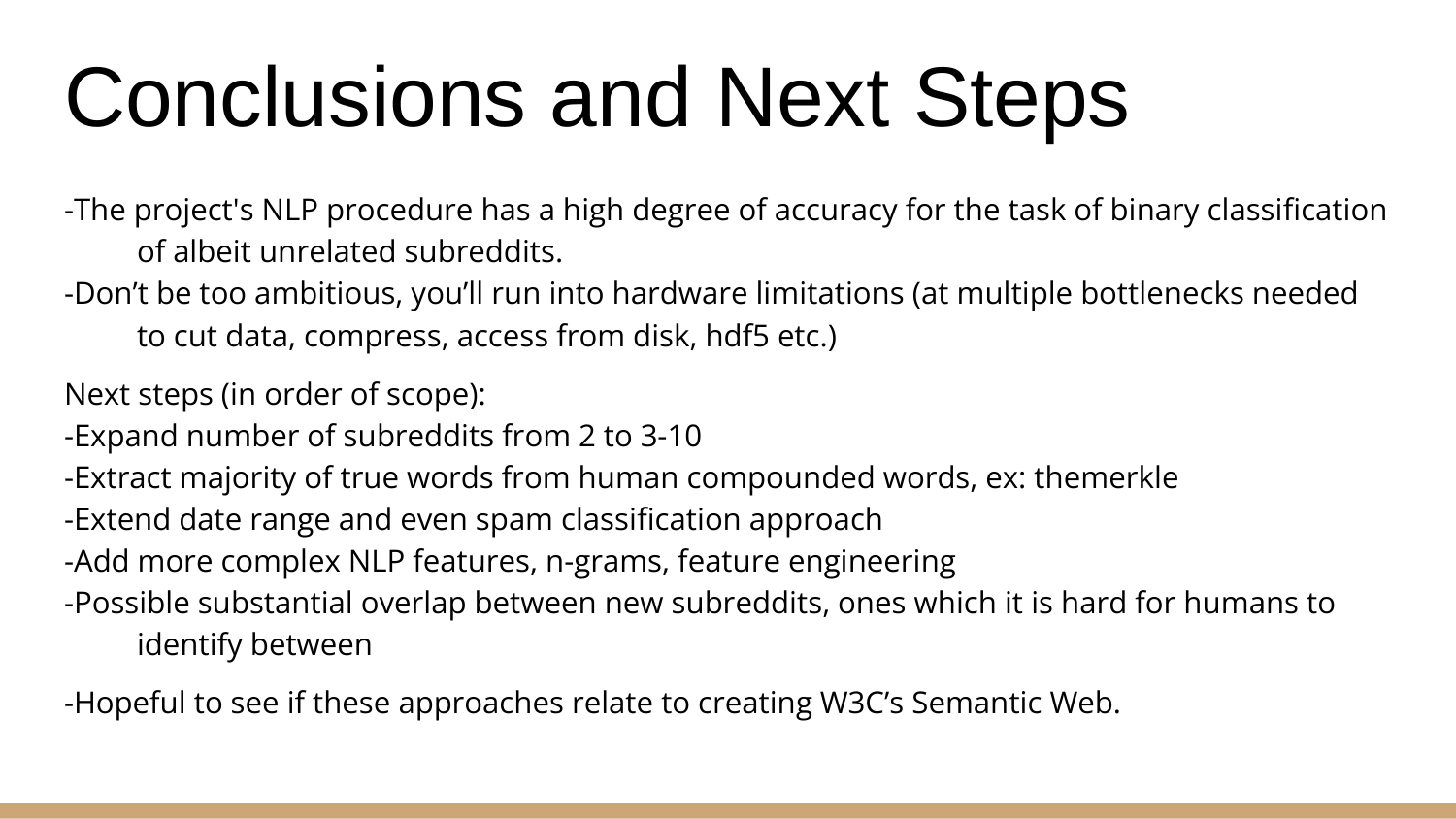

# Conclusions and Next Steps
-The project's NLP procedure has a high degree of accuracy for the task of binary classification
of albeit unrelated subreddits.
-Don’t be too ambitious, you’ll run into hardware limitations (at multiple bottlenecks needed
to cut data, compress, access from disk, hdf5 etc.)

Next steps (in order of scope):
-Expand number of subreddits from 2 to 3-10
-Extract majority of true words from human compounded words, ex: themerkle
-Extend date range and even spam classification approach
-Add more complex NLP features, n-grams, feature engineering
-Possible substantial overlap between new subreddits, ones which it is hard for humans to
identify between

-Hopeful to see if these approaches relate to creating W3C’s Semantic Web.